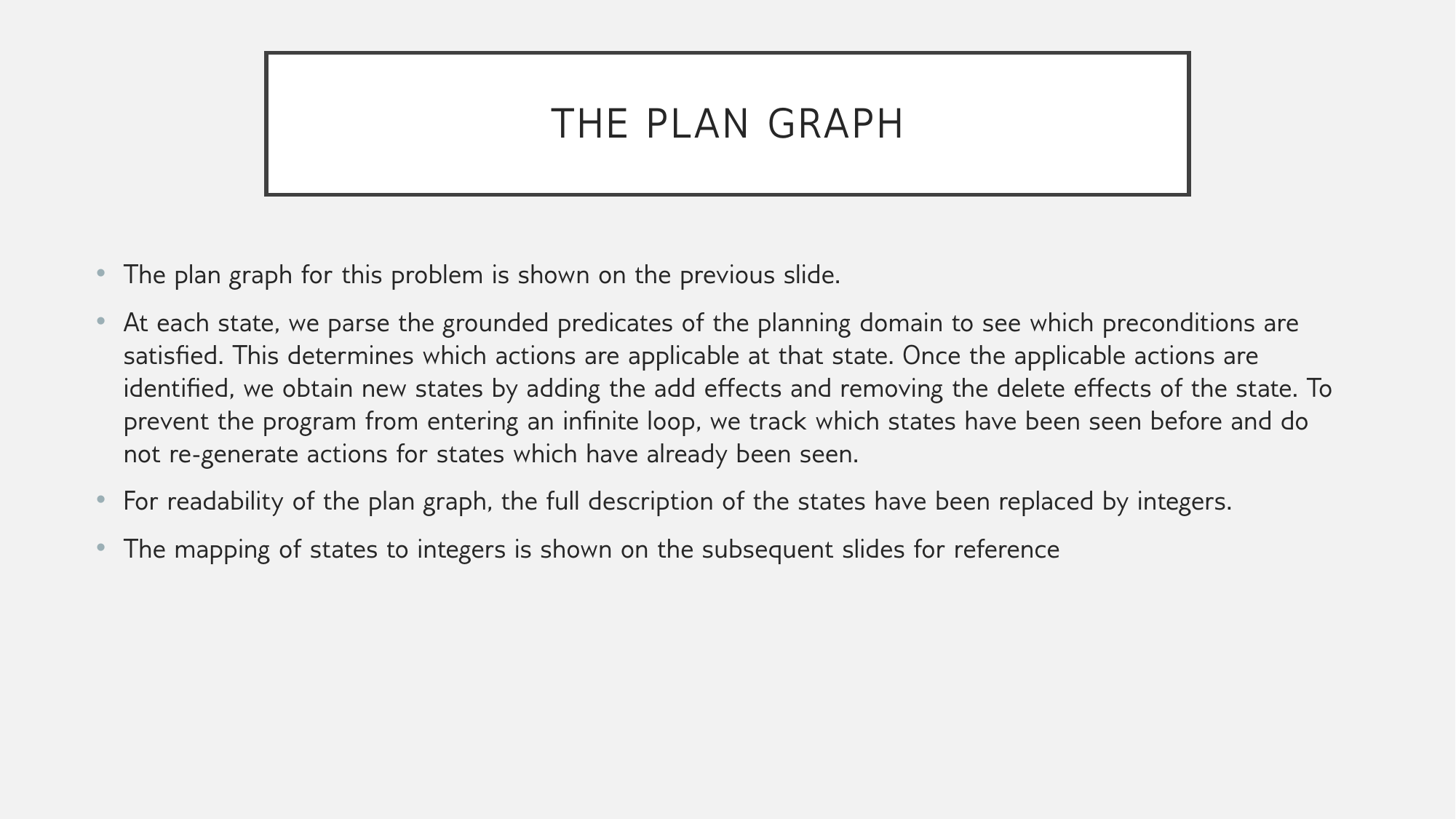

# The Plan Graph
The plan graph for this problem is shown on the previous slide.
At each state, we parse the grounded predicates of the planning domain to see which preconditions are satisfied. This determines which actions are applicable at that state. Once the applicable actions are identified, we obtain new states by adding the add effects and removing the delete effects of the state. To prevent the program from entering an infinite loop, we track which states have been seen before and do not re-generate actions for states which have already been seen.
For readability of the plan graph, the full description of the states have been replaced by integers.
The mapping of states to integers is shown on the subsequent slides for reference